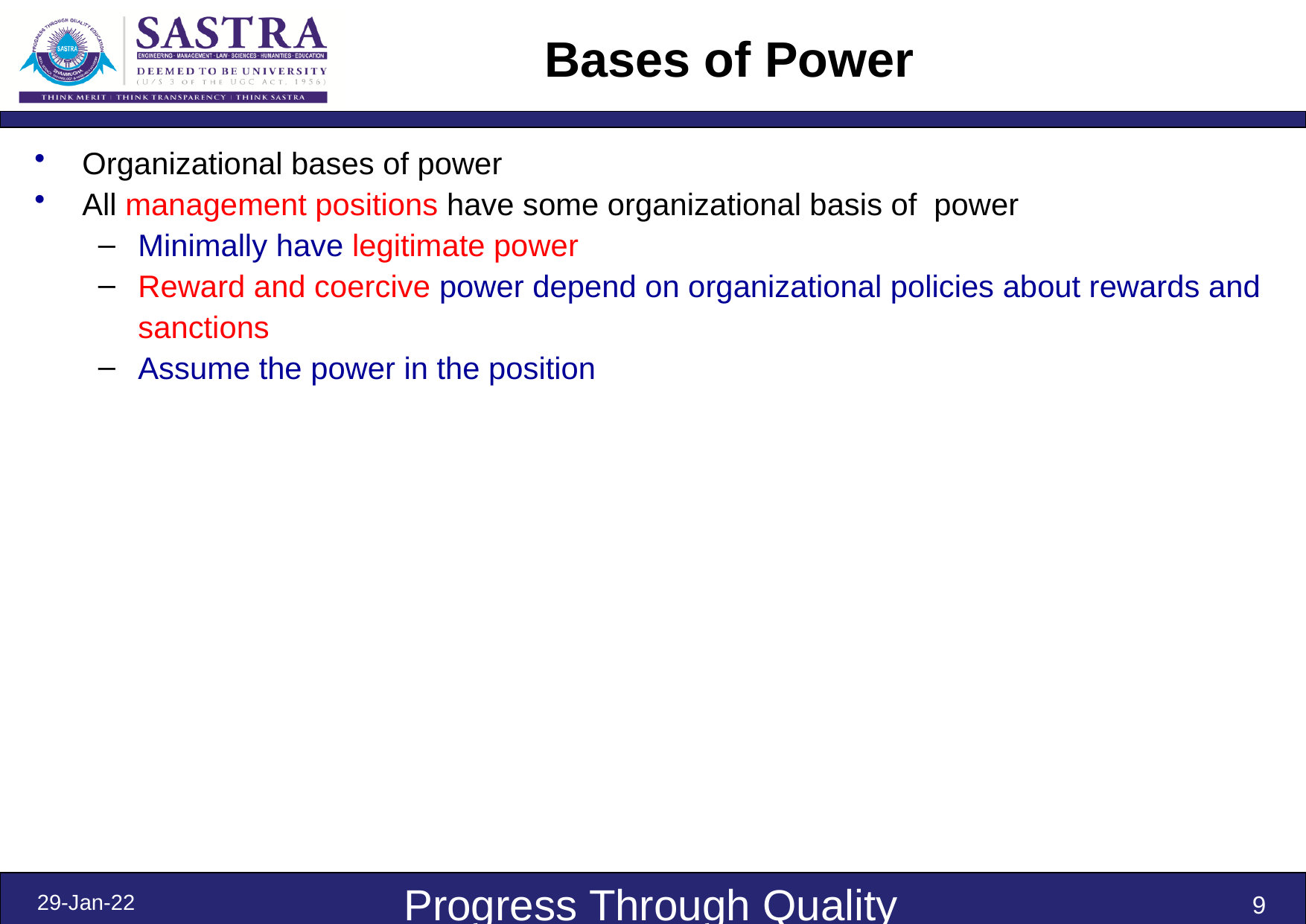

# Bases of Power
Organizational bases of power
All management positions have some organizational basis of  power
Minimally have legitimate power
Reward and coercive power depend on organizational policies about rewards and sanctions
Assume the power in the position
29-Jan-22
9